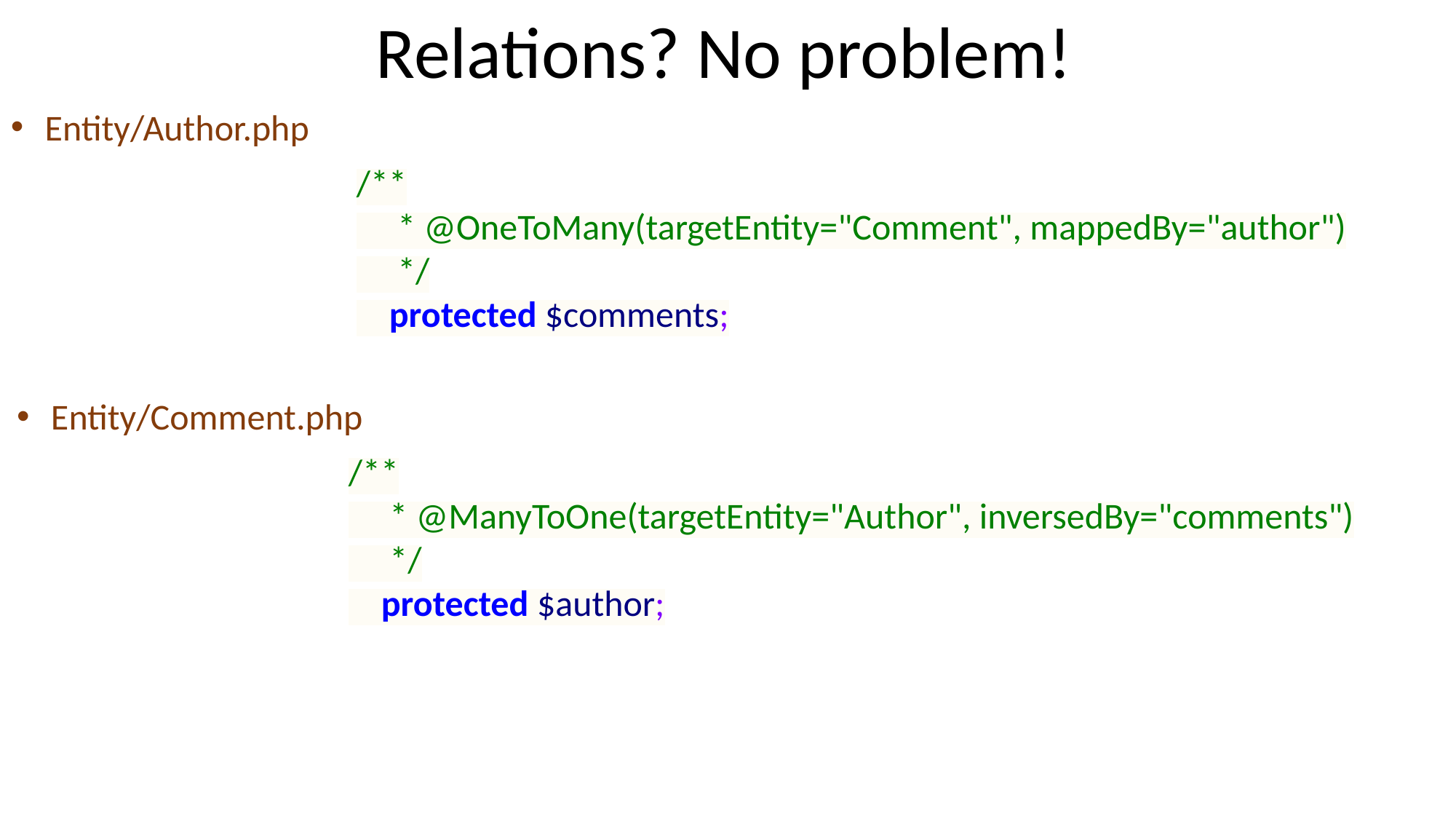

Relations? No problem!
Entity/Author.php
/**
     * @OneToMany(targetEntity="Comment", mappedBy="author")
     */
    protected $comments;
Entity/Comment.php
/**
     * @ManyToOne(targetEntity="Author", inversedBy="comments")
     */
    protected $author;